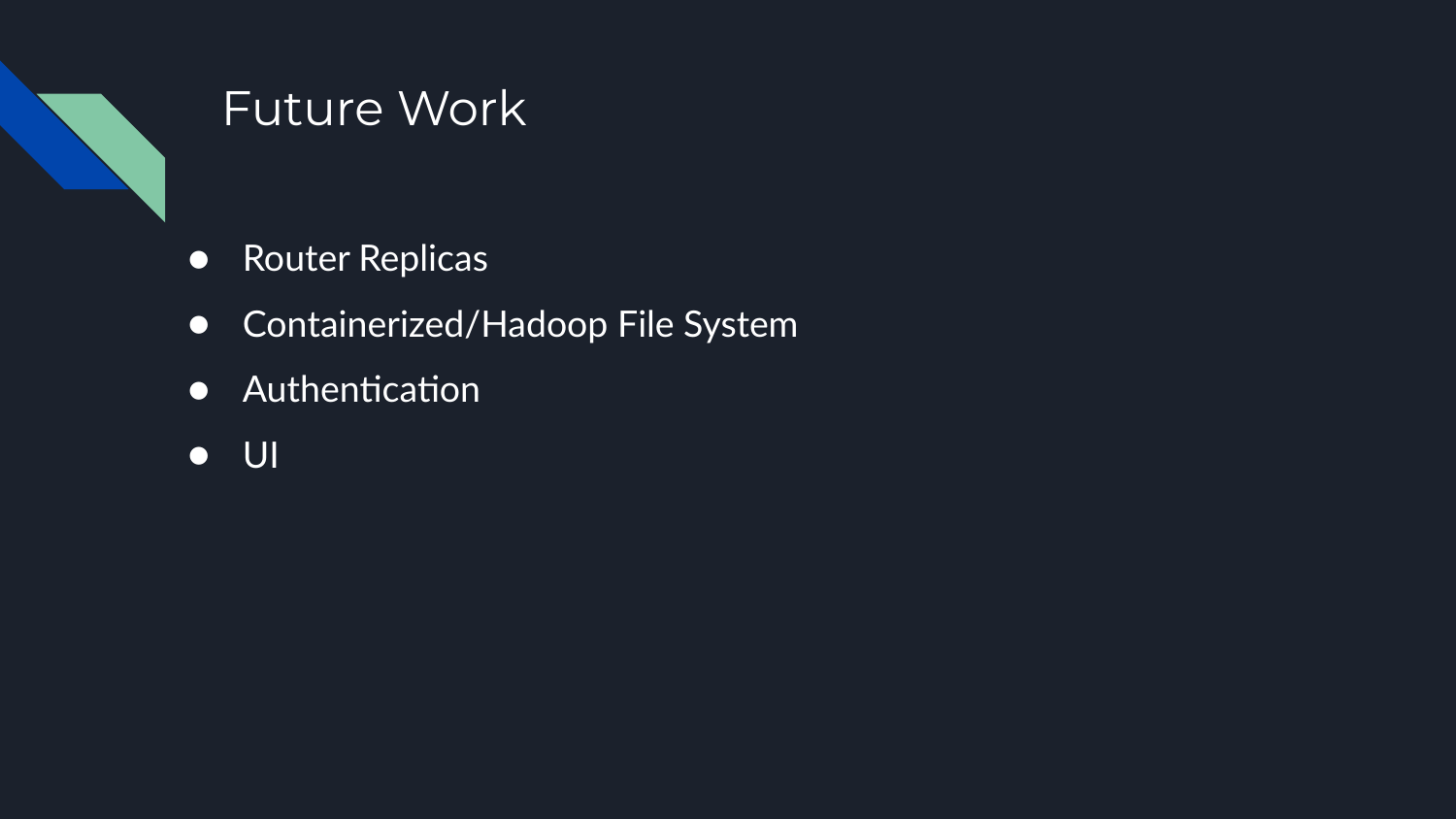

# Future Work
Router Replicas
Containerized/Hadoop File System
Authentication
UI